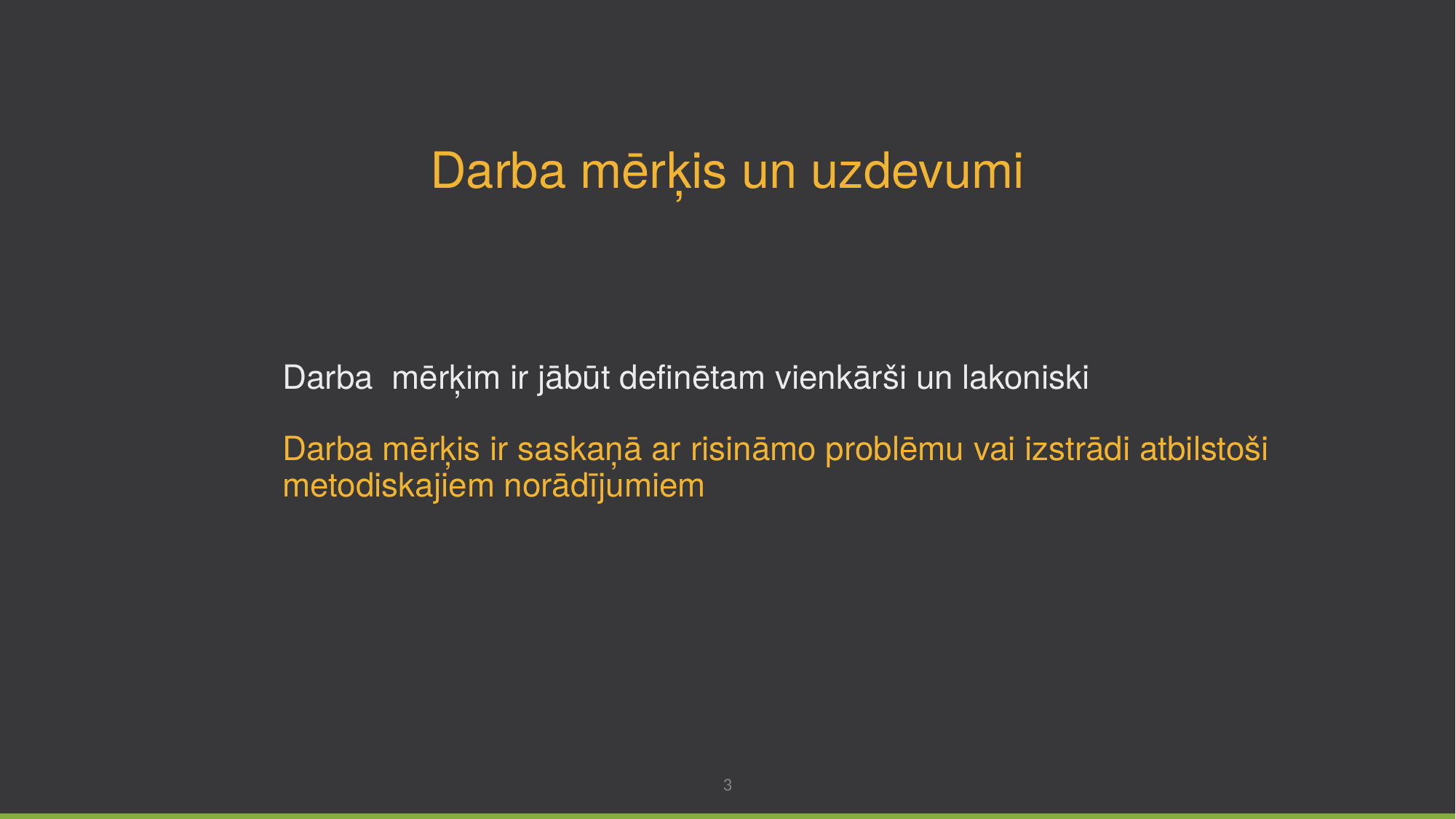

Darba mērķis un uzdevumi
Darba  mērķim ir jābūt definētam vienkārši un lakoniski
Darba mērķis ir saskaņā ar risināmo problēmu vai izstrādi atbilstoši metodiskajiem norādījumiem
3